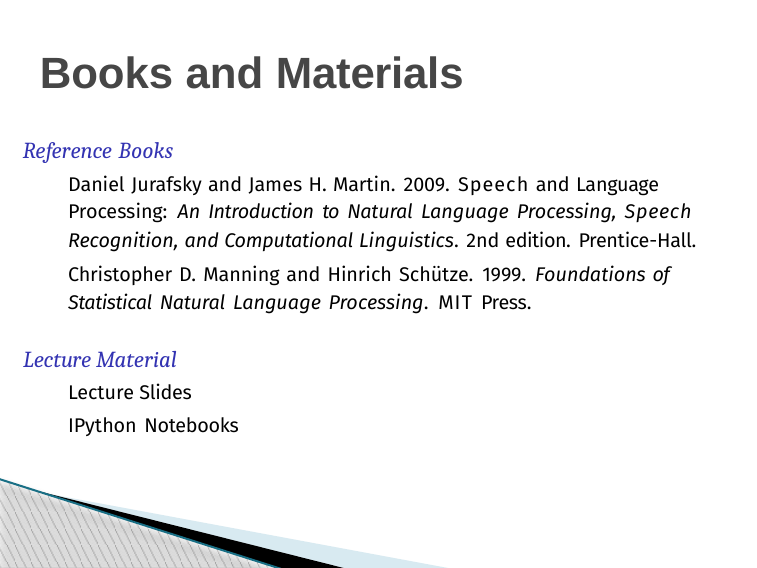

# Books and Materials
Reference Books
Daniel Jurafsky and James H. Martin. 2009. Speech and Language Processing: An Introduction to Natural Language Processing, Speech Recognition, and Computational Linguistics. 2nd edition. Prentice-Hall.
Christopher D. Manning and Hinrich Schütze. 1999. Foundations of Statistical Natural Language Processing. MIT Press.
Lecture Material Lecture Slides IPython Notebooks
Week 1: Lecture 1
3 / 9